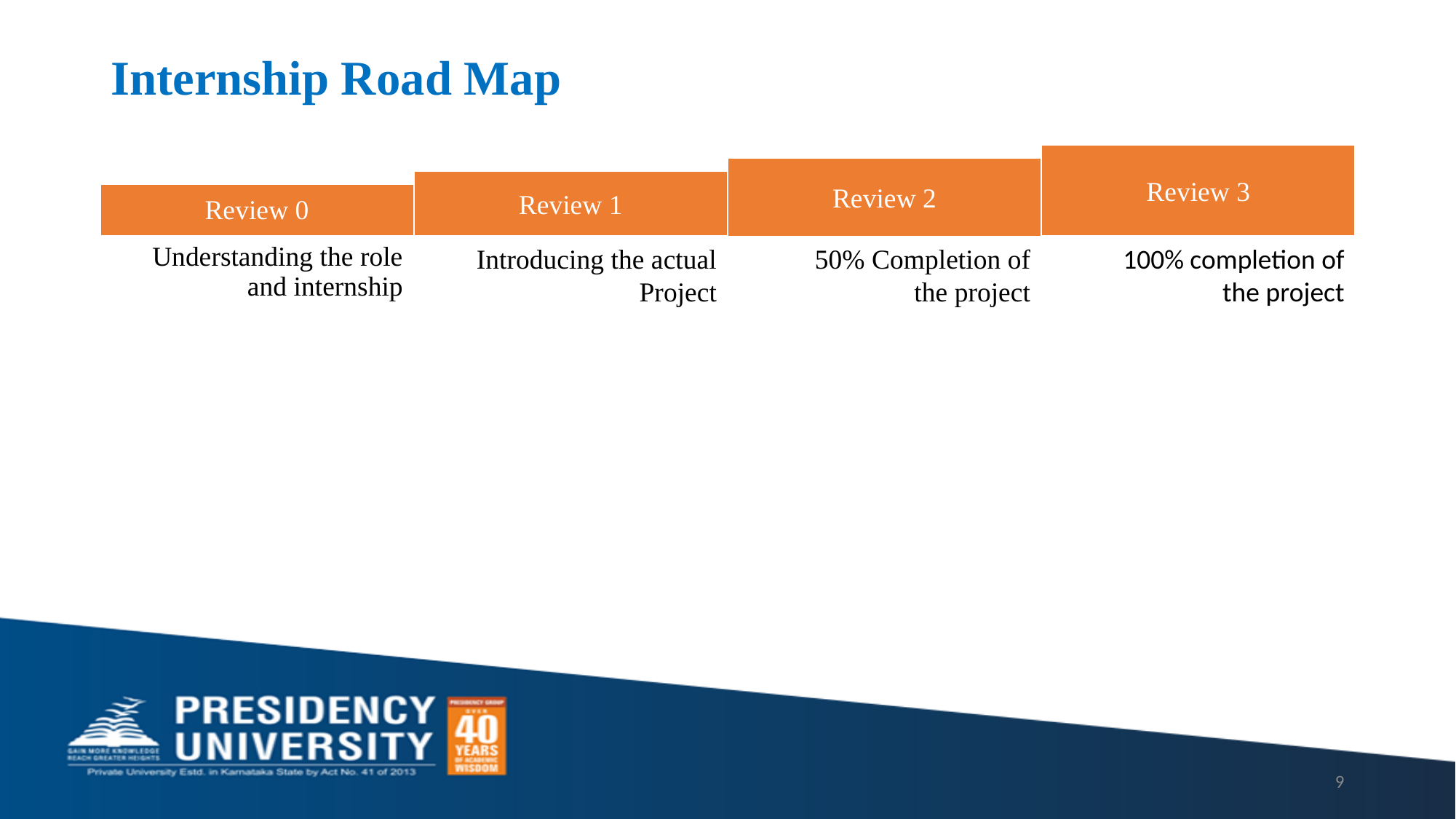

# Internship Road Map
Review 0
Understanding the role and internship
Review 1
Introducing the actual Project
Review 2
50% Completion of the project
Review 3
100% completion of the project
9